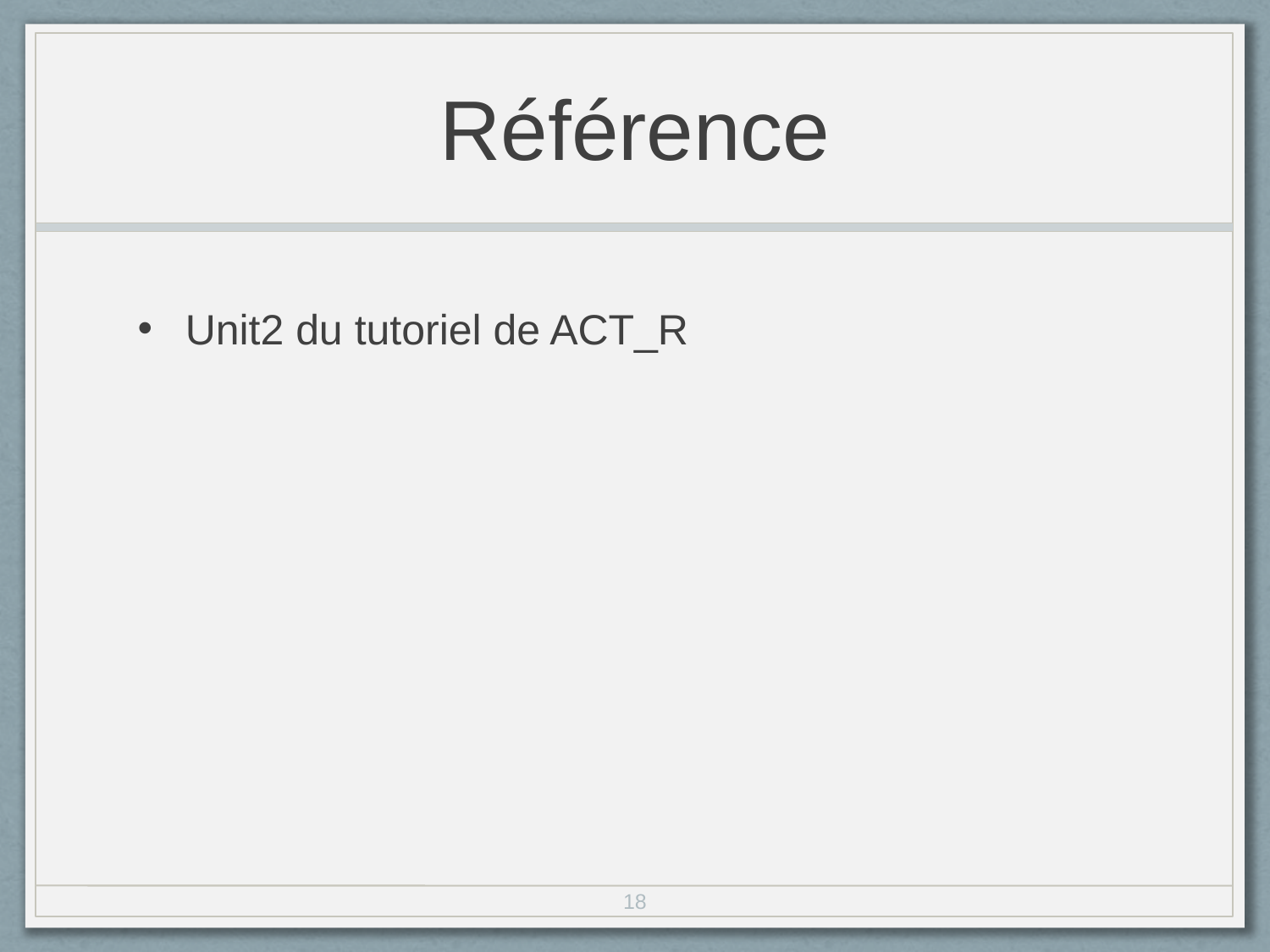

# Référence
Unit2 du tutoriel de ACT_R
18